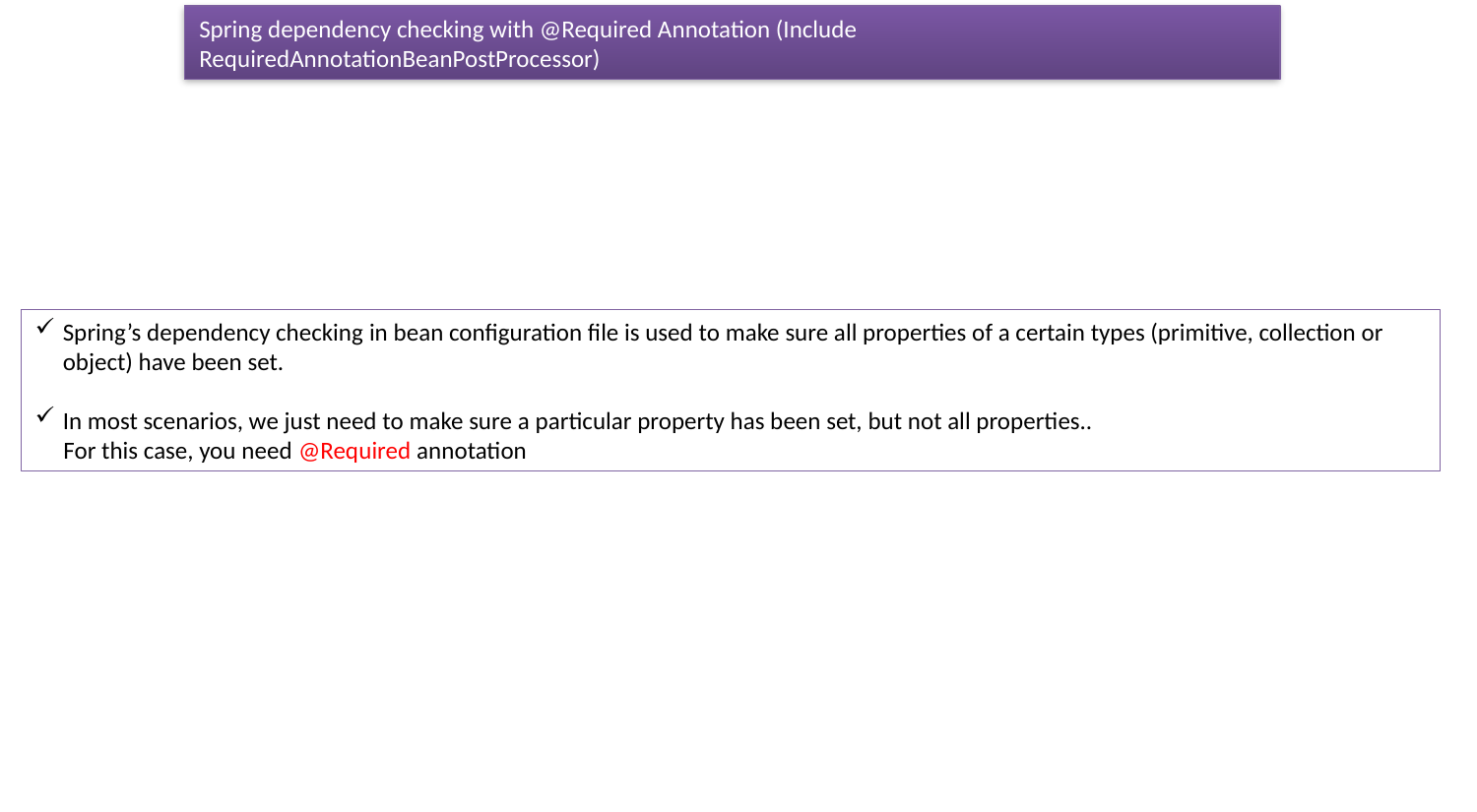

Spring dependency checking with @Required Annotation (Include RequiredAnnotationBeanPostProcessor)

Spring’s dependency checking in bean configuration file is used to make sure all properties of a certain types (primitive, collection or object) have been set.

In most scenarios, we just need to make sure a particular property has been set, but not all properties..
     For this case, you need @Required annotation